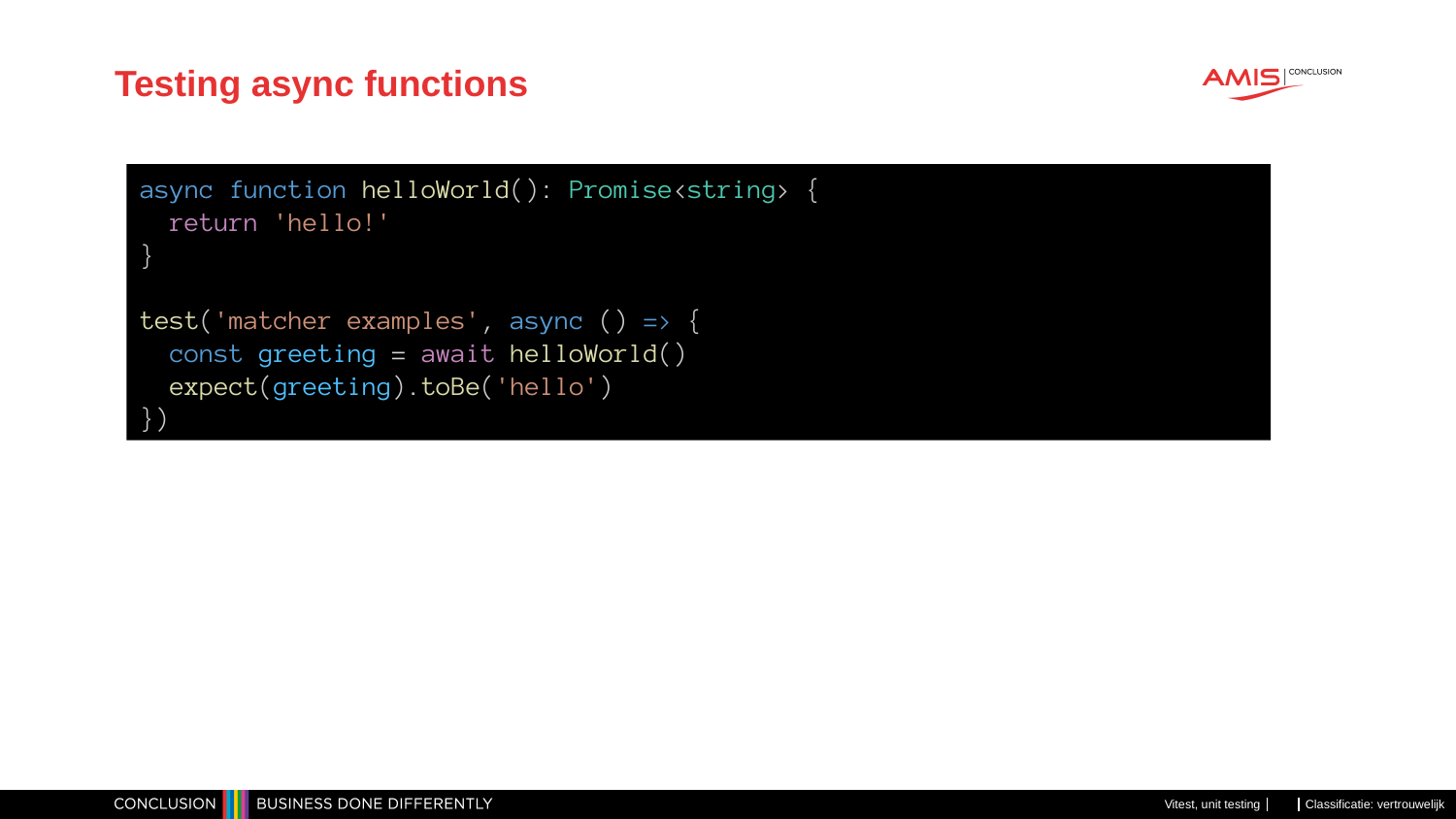

# Testing async functions
async function helloWorld(): Promise<string> {
  return 'hello!'
}
test('matcher examples', async () => {
  const greeting = await helloWorld()
  expect(greeting).toBe('hello')
})
Vitest, unit testing